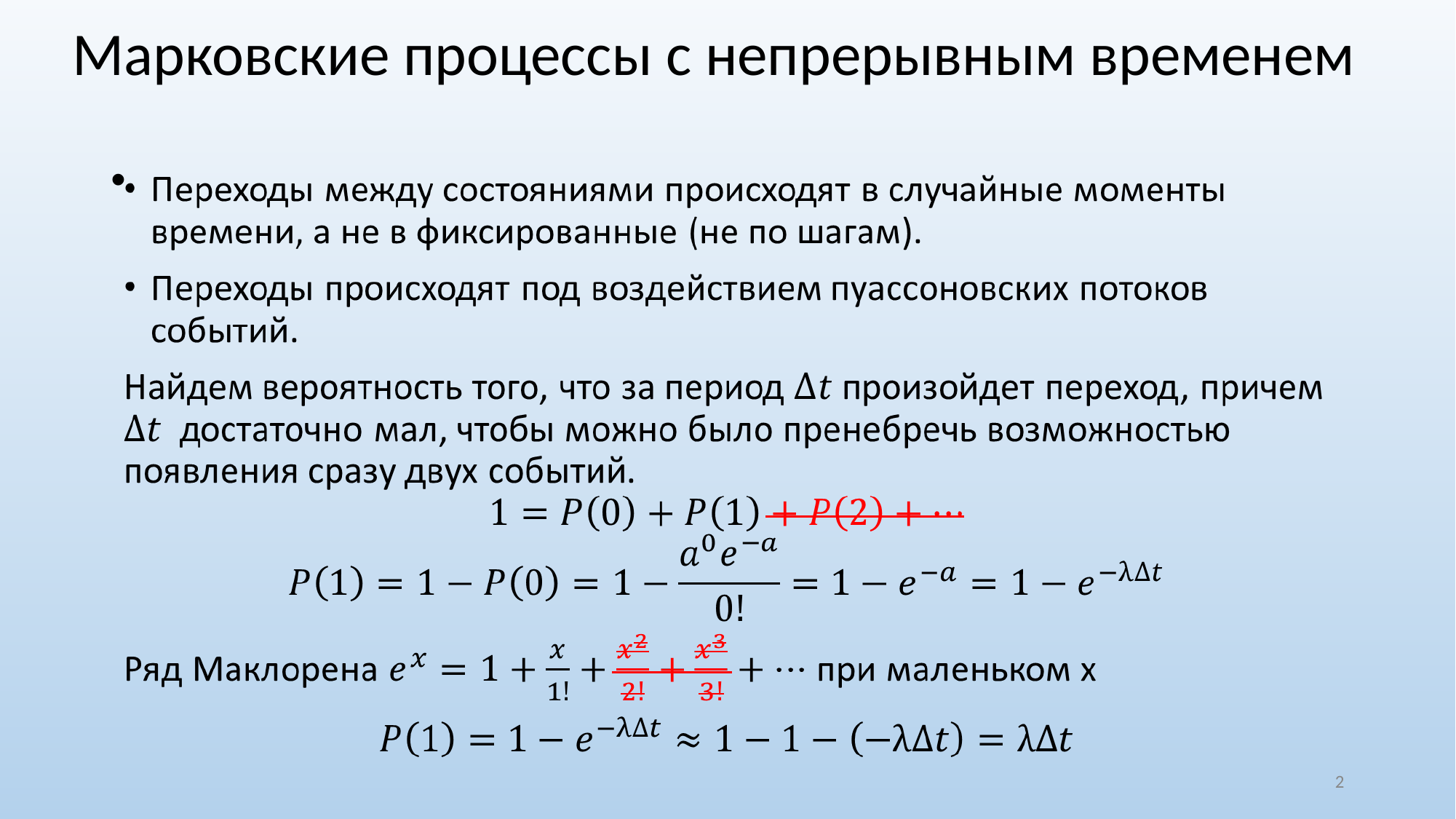

# Марковские процессы с непрерывным временем

2